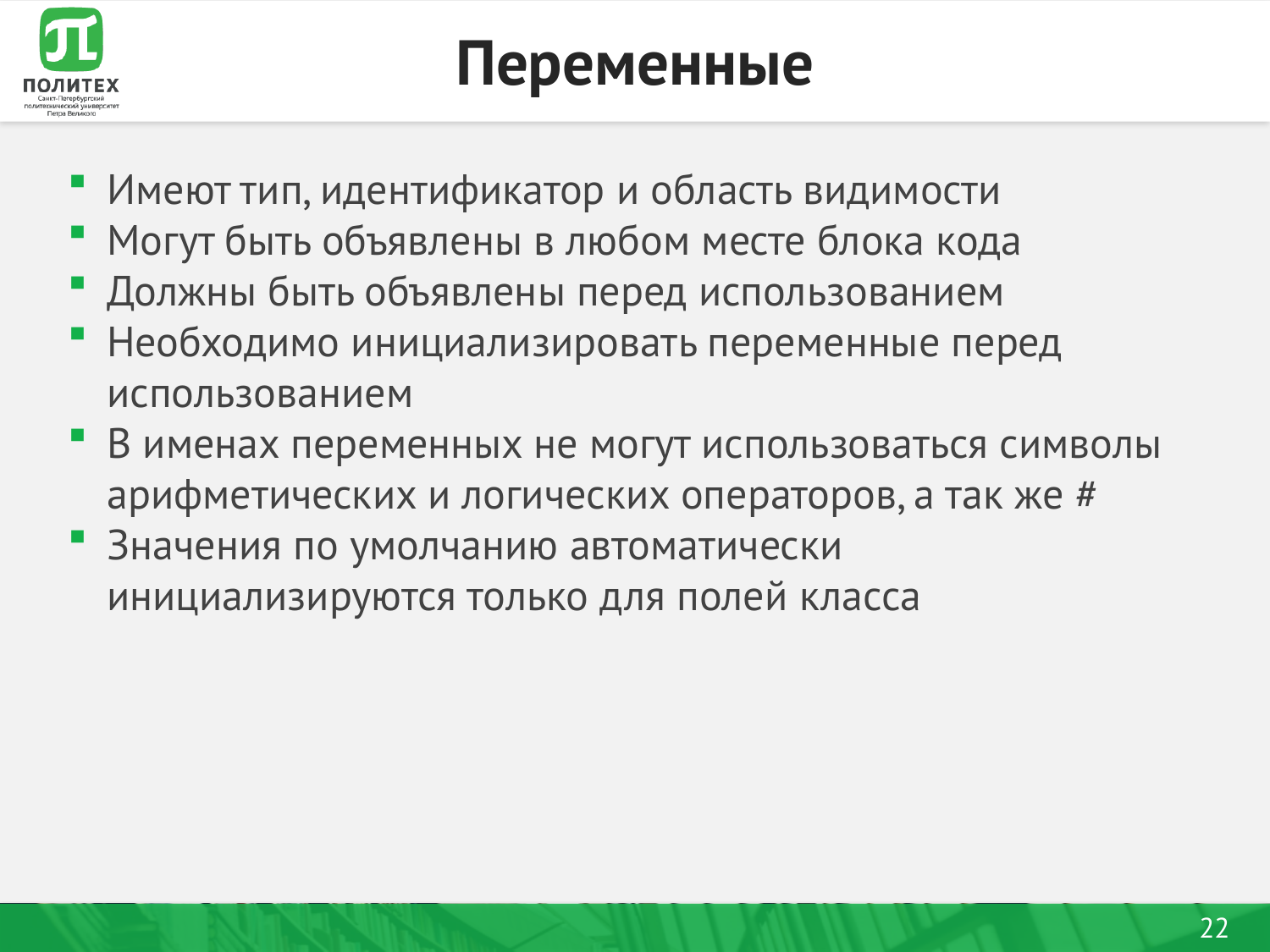

# Переменные
Имеют тип, идентификатор и область видимости
Могут быть объявлены в любом месте блока кода
Должны быть объявлены перед использованием
Необходимо инициализировать переменные перед использованием
В именах переменных не могут использоваться символы арифметических и логических операторов, а так же #
Значения по умолчанию автоматически инициализируются только для полей класса